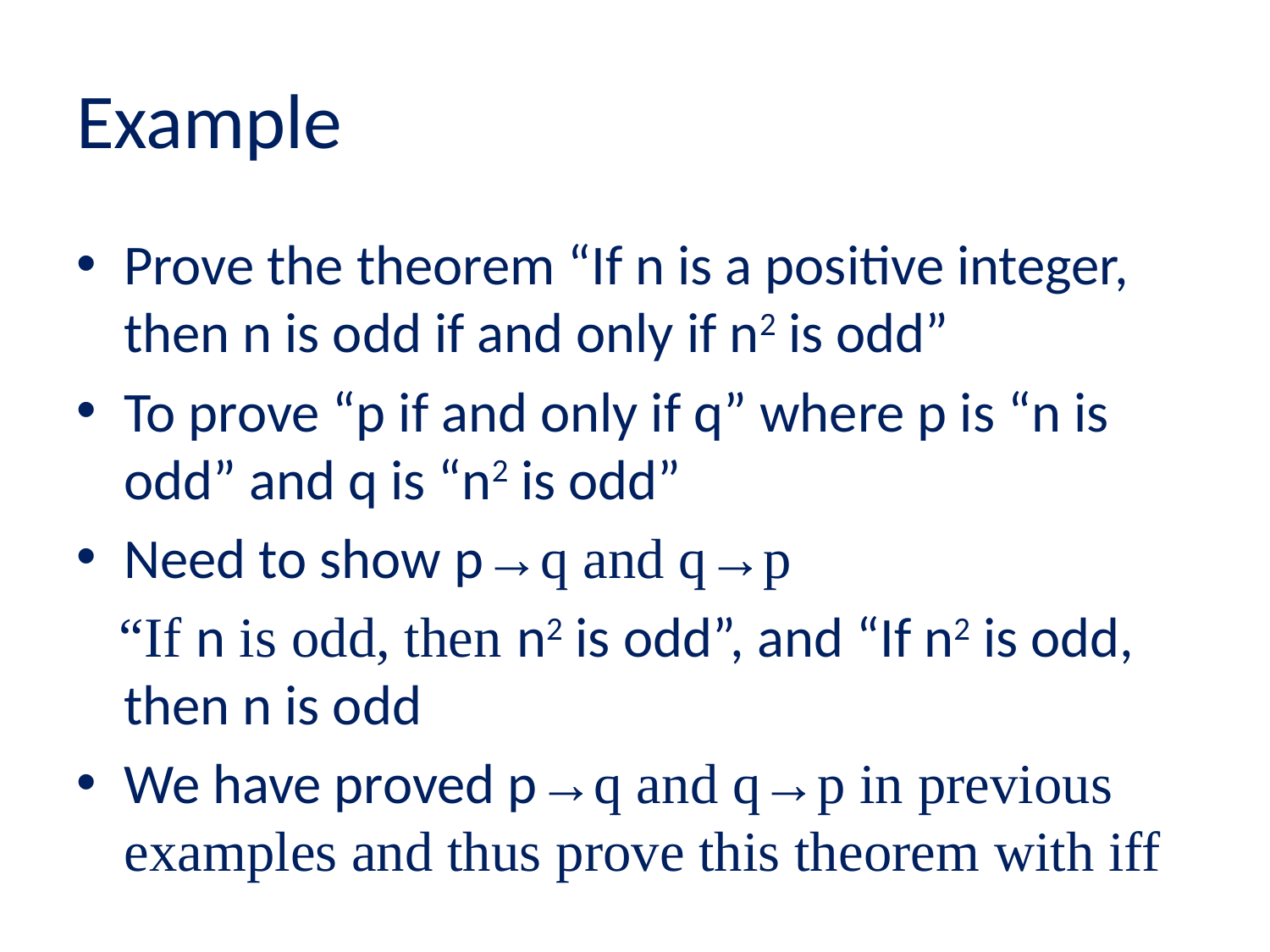

# Example
Prove the theorem “If n is a positive integer, then n is odd if and only if n2 is odd”
To prove “p if and only if q” where p is “n is odd” and q is “n2 is odd”
Need to show p→q and q→p
   “If n is odd, then n2 is odd”, and “If n2 is odd, then n is odd
We have proved p→q and q→p in previous examples and thus prove this theorem with iff

25